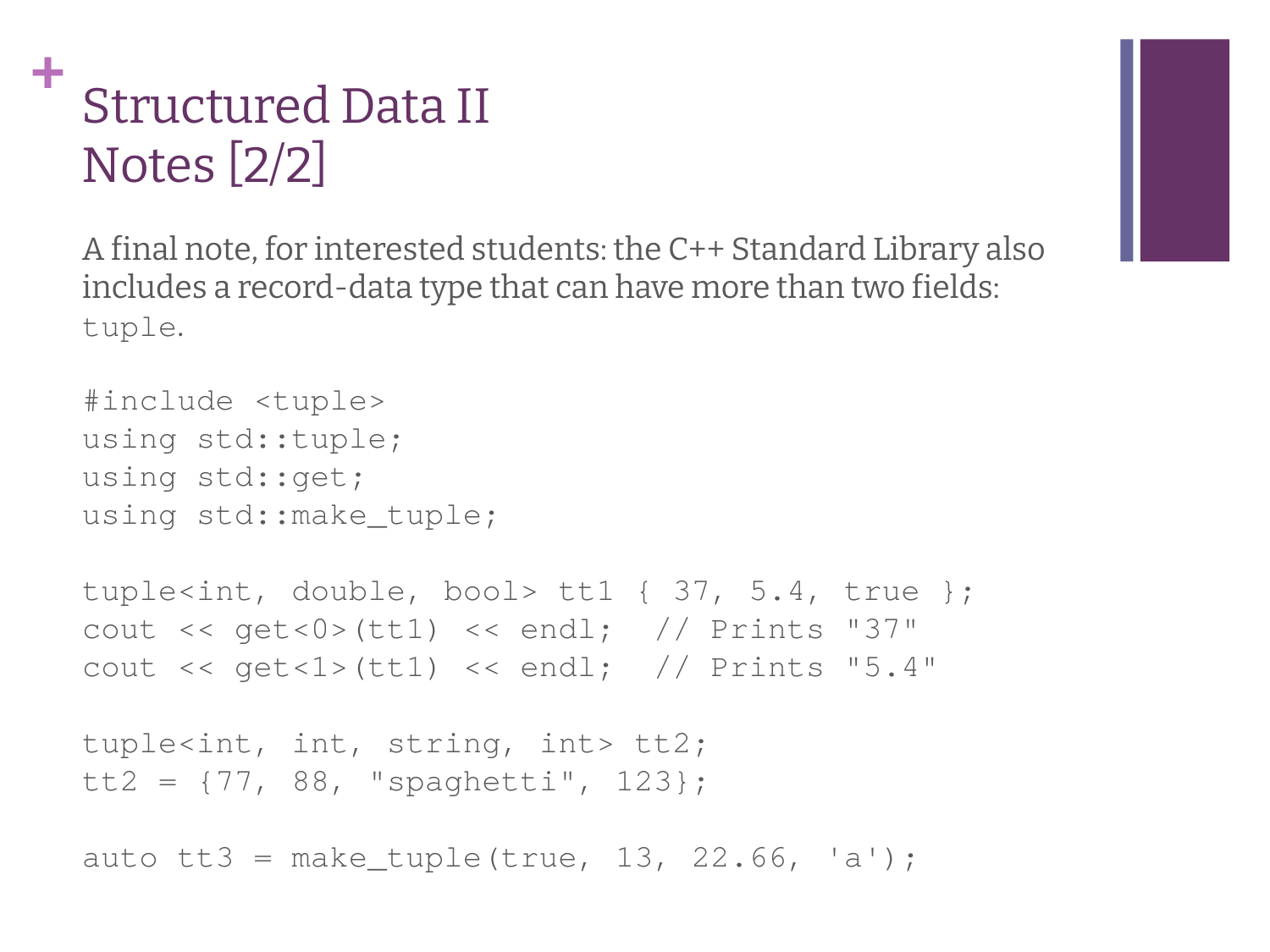

# Structured Data II Notes [2/2]
A final note, for interested students: the C++ Standard Library also includes a record-data type that can have more than two fields: tuple.
#include <tuple>
using std::tuple;
using std::get;
using std::make_tuple;
tuple<int, double, bool> tt1 { 37, 5.4, true };
cout << get<0>(tt1) << endl;  // Prints "37"
cout << get<1>(tt1) << endl;  // Prints "5.4"
tuple<int, int, string, int> tt2;
tt2 = {77, 88, "spaghetti", 123};
auto tt3 = make_tuple(true, 13, 22.66, 'a');